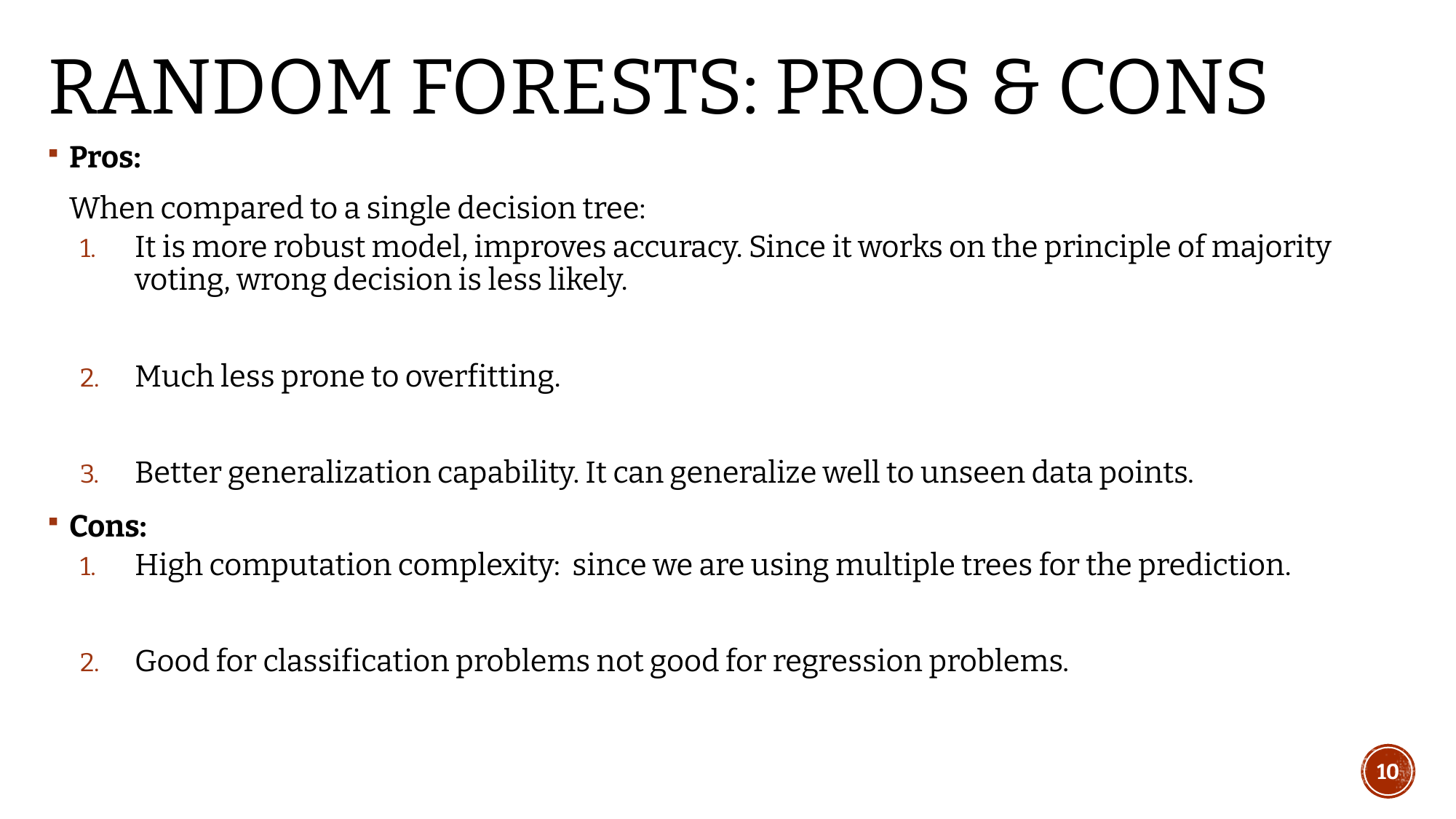

# Random forests: Pros & cons
Pros:
    When compared to a single decision tree:
It is more robust model, improves accuracy. Since it works on the principle of majority voting, wrong decision is less likely.

Much less prone to overfitting.

Better generalization capability. It can generalize well to unseen data points.
Cons:
High computation complexity:  since we are using multiple trees for the prediction.

Good for classification problems not good for regression problems.

10